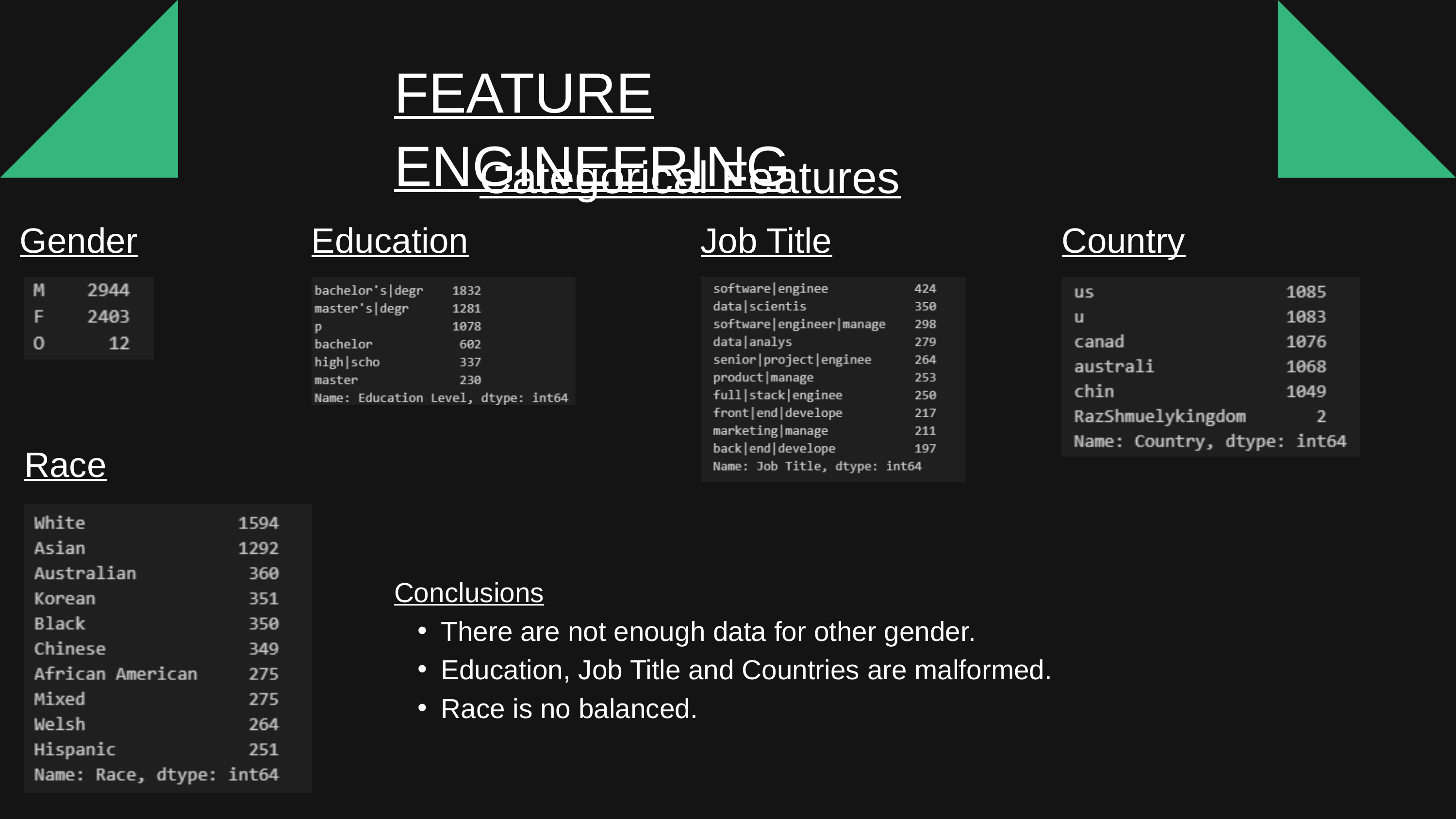

FEATURE ENGINEERING
Categorical Features
Gender
Education
Job Title
Country

Race

Conclusions
There are not enough data for other gender.
Education, Job Title and Countries are malformed.
Race is no balanced.